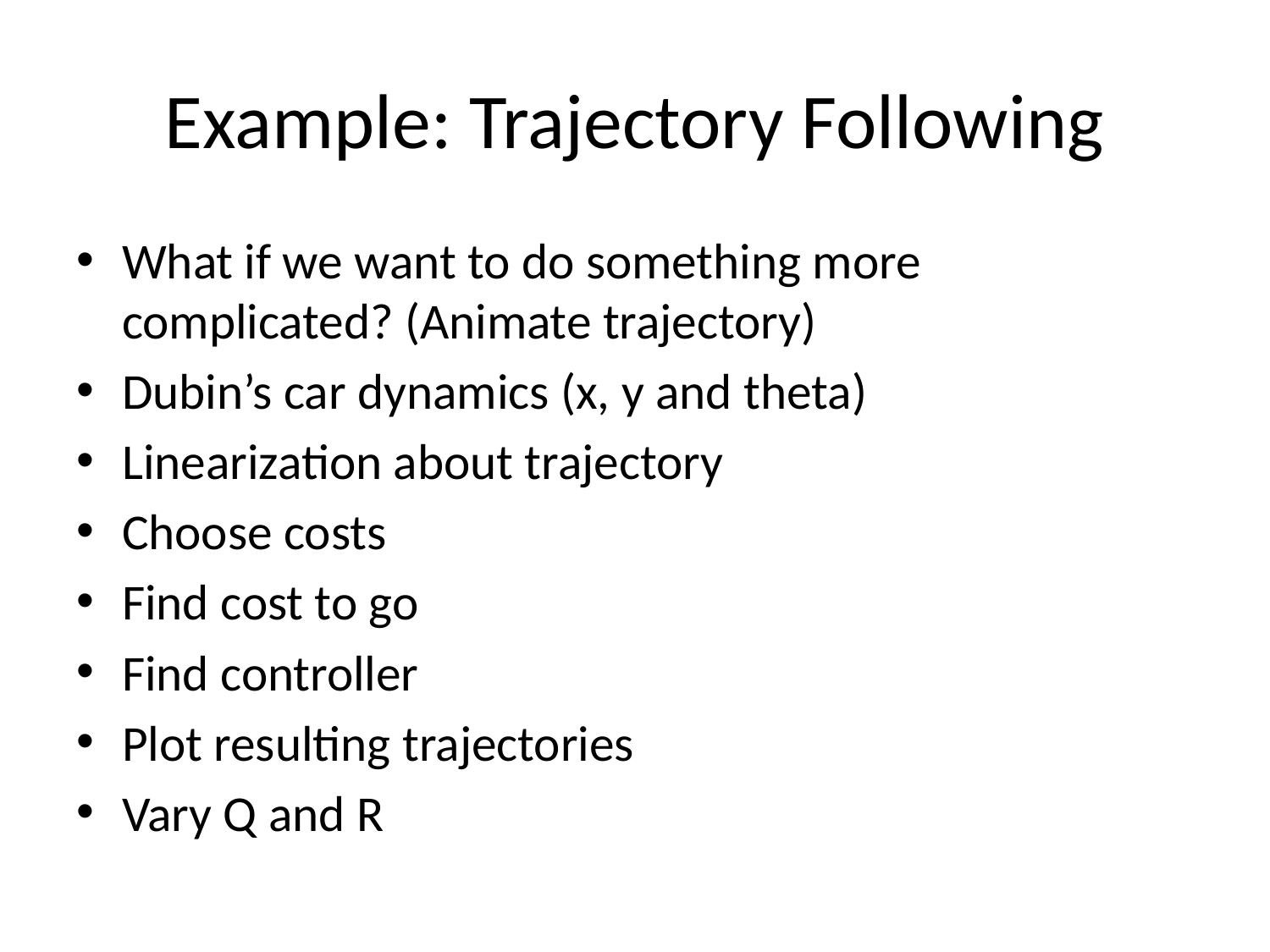

# Example: Trajectory Following
What if we want to do something more complicated? (Animate trajectory)
Dubin’s car dynamics (x, y and theta)
Linearization about trajectory
Choose costs
Find cost to go
Find controller
Plot resulting trajectories
Vary Q and R